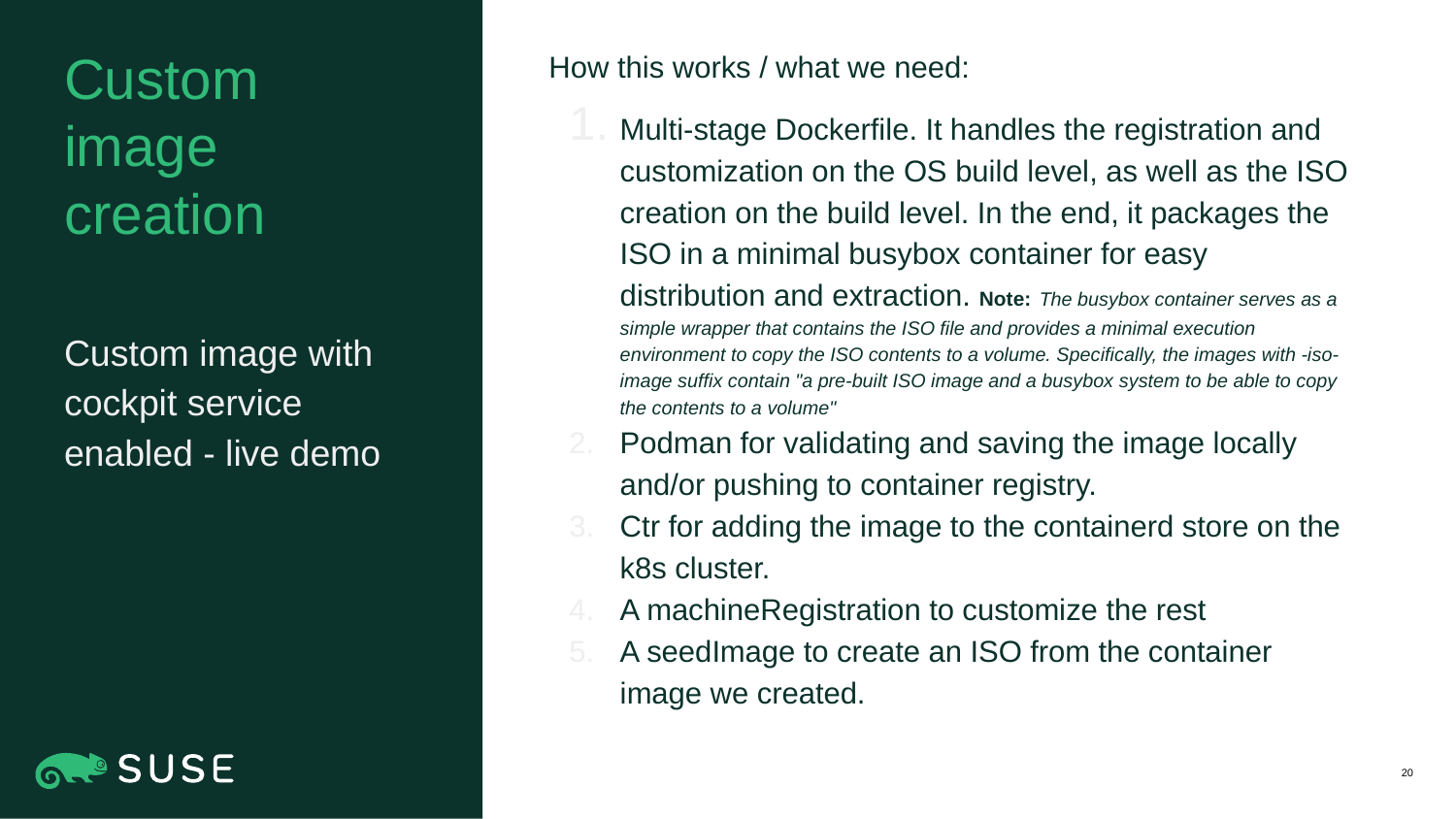

# Custom image creation
How this works / what we need:
Multi-stage Dockerfile. It handles the registration and customization on the OS build level, as well as the ISO creation on the build level. In the end, it packages the ISO in a minimal busybox container for easy distribution and extraction. Note: The busybox container serves as a simple wrapper that contains the ISO file and provides a minimal execution environment to copy the ISO contents to a volume. Specifically, the images with -iso-image suffix contain "a pre-built ISO image and a busybox system to be able to copy the contents to a volume"
Podman for validating and saving the image locally and/or pushing to container registry.
Ctr for adding the image to the containerd store on the k8s cluster.
A machineRegistration to customize the rest
A seedImage to create an ISO from the container image we created.

Custom image with cockpit service enabled - live demo
20